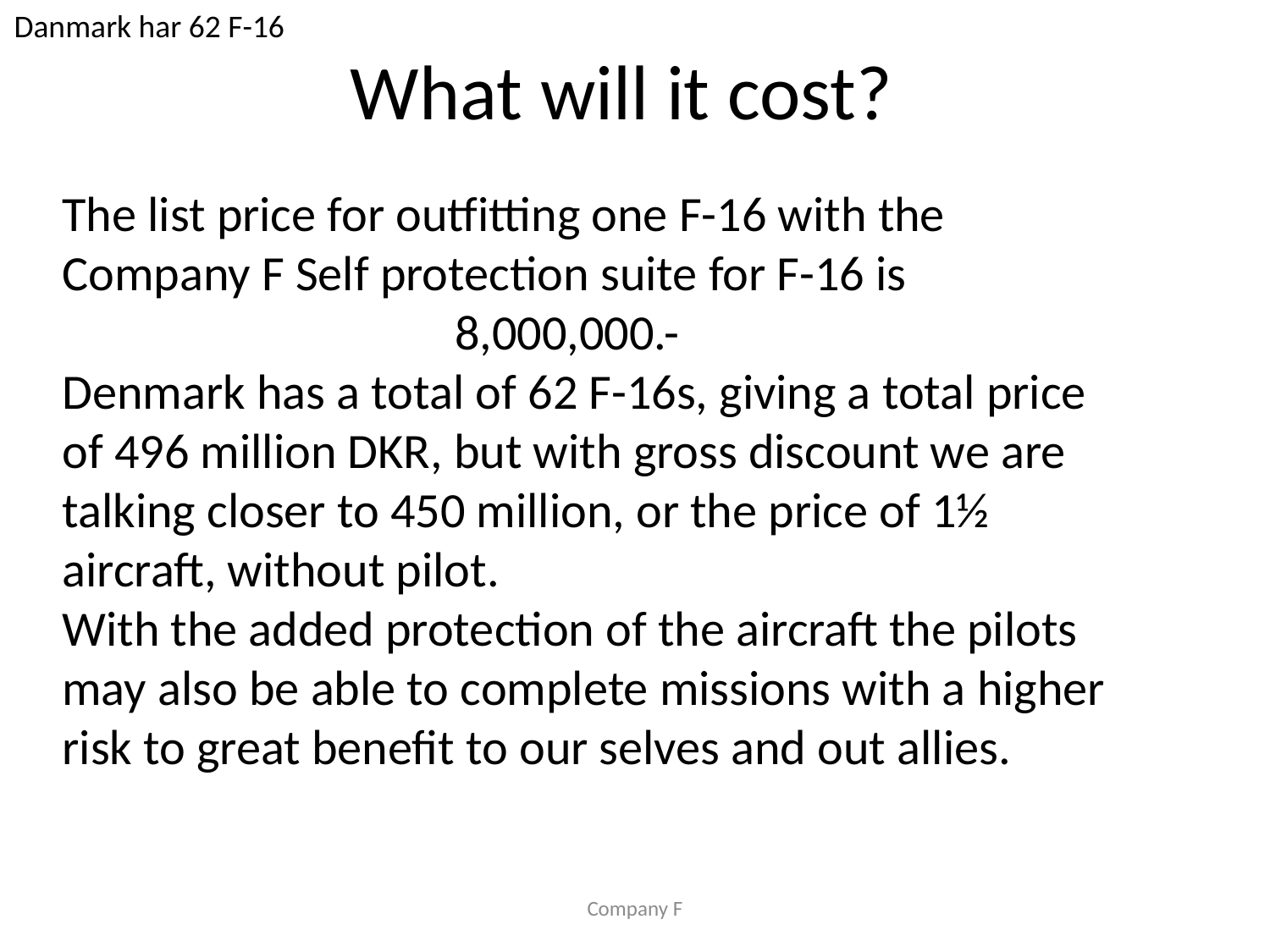

Danmark har 62 F-16
What will it cost?
The list price for outfitting one F-16 with the
Company F Self protection suite for F-16 is
			      8,000,000.-
Denmark has a total of 62 F-16s, giving a total price
of 496 million DKR, but with gross discount we are
talking closer to 450 million, or the price of 1½
aircraft, without pilot.
With the added protection of the aircraft the pilots
may also be able to complete missions with a higher
risk to great benefit to our selves and out allies.
Company F